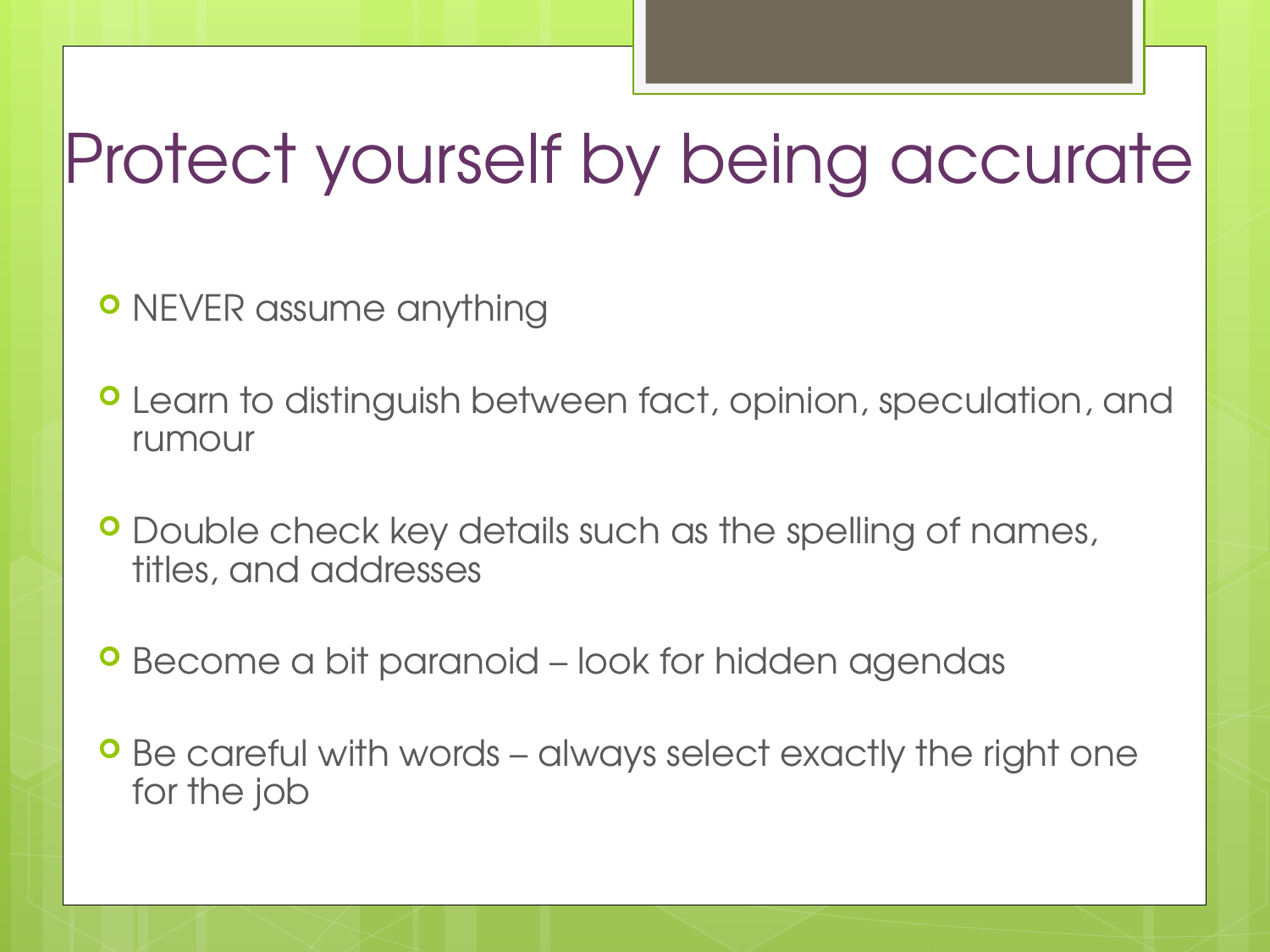

# Protect yourself by being accurate
NEVER assume anything

Learn to distinguish between fact, opinion, speculation, and rumour

Double check key details such as the spelling of names, titles, and addresses

Become a bit paranoid – look for hidden agendas

Be careful with words – always select exactly the right one for the job